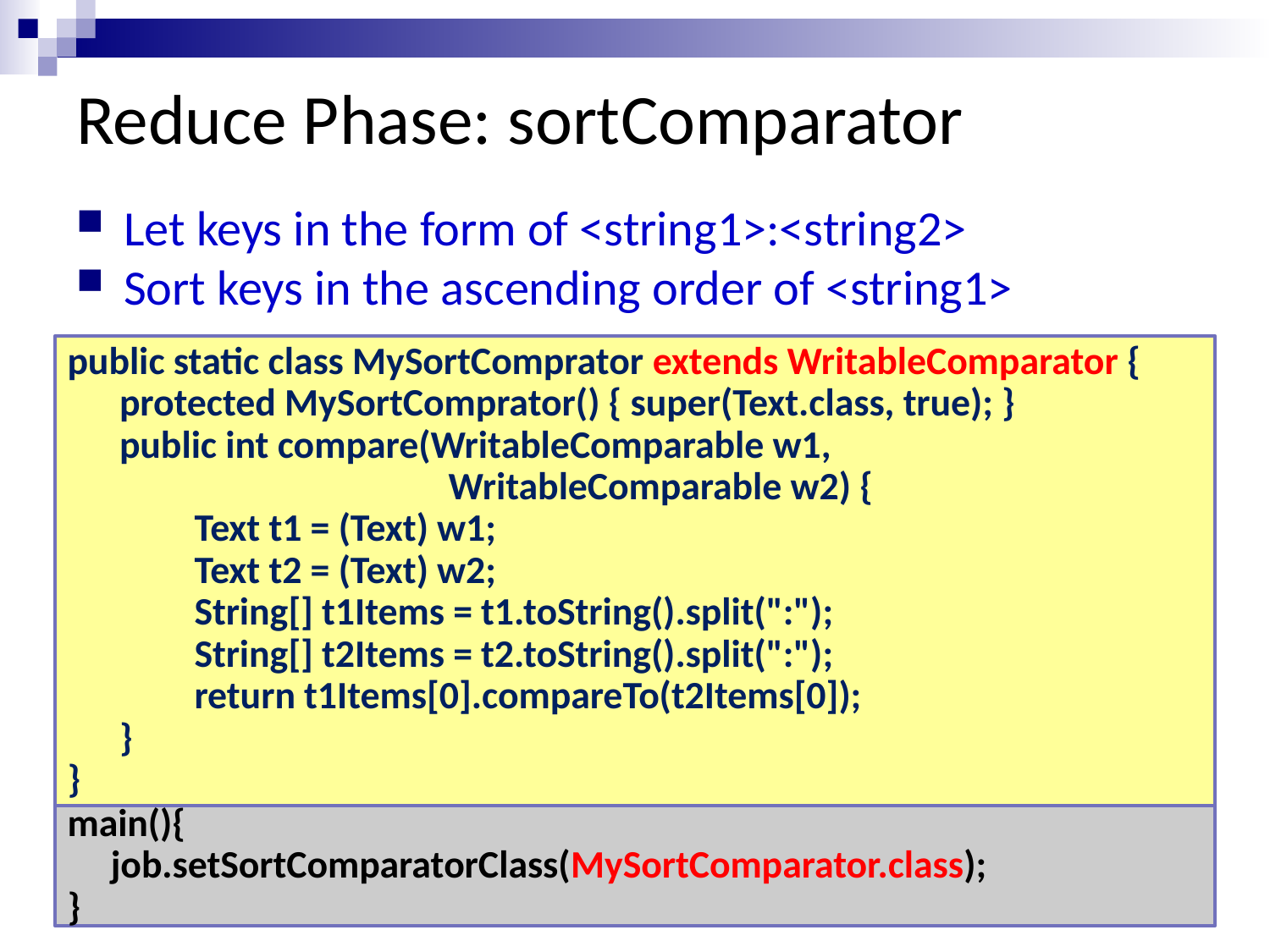

# Reduce Phase: sortComparator
Let keys in the form of <string1>:<string2>
Sort keys in the ascending order of <string1>
public static class MySortComprator extends WritableComparator {
      protected MySortComprator() { super(Text.class, true); }
      public int compare(WritableComparable w1,
			WritableComparable w2) {
	Text t1 = (Text) w1;
	Text t2 = (Text) w2;
	String[] t1Items = t1.toString().split(":");
	String[] t2Items = t2.toString().split(":");
	return t1Items[0].compareTo(t2Items[0]);
      }
}
main(){
     job.setSortComparatorClass(MySortComparator.class);
}
Parallel Programming – NTHU LSA Lab
62